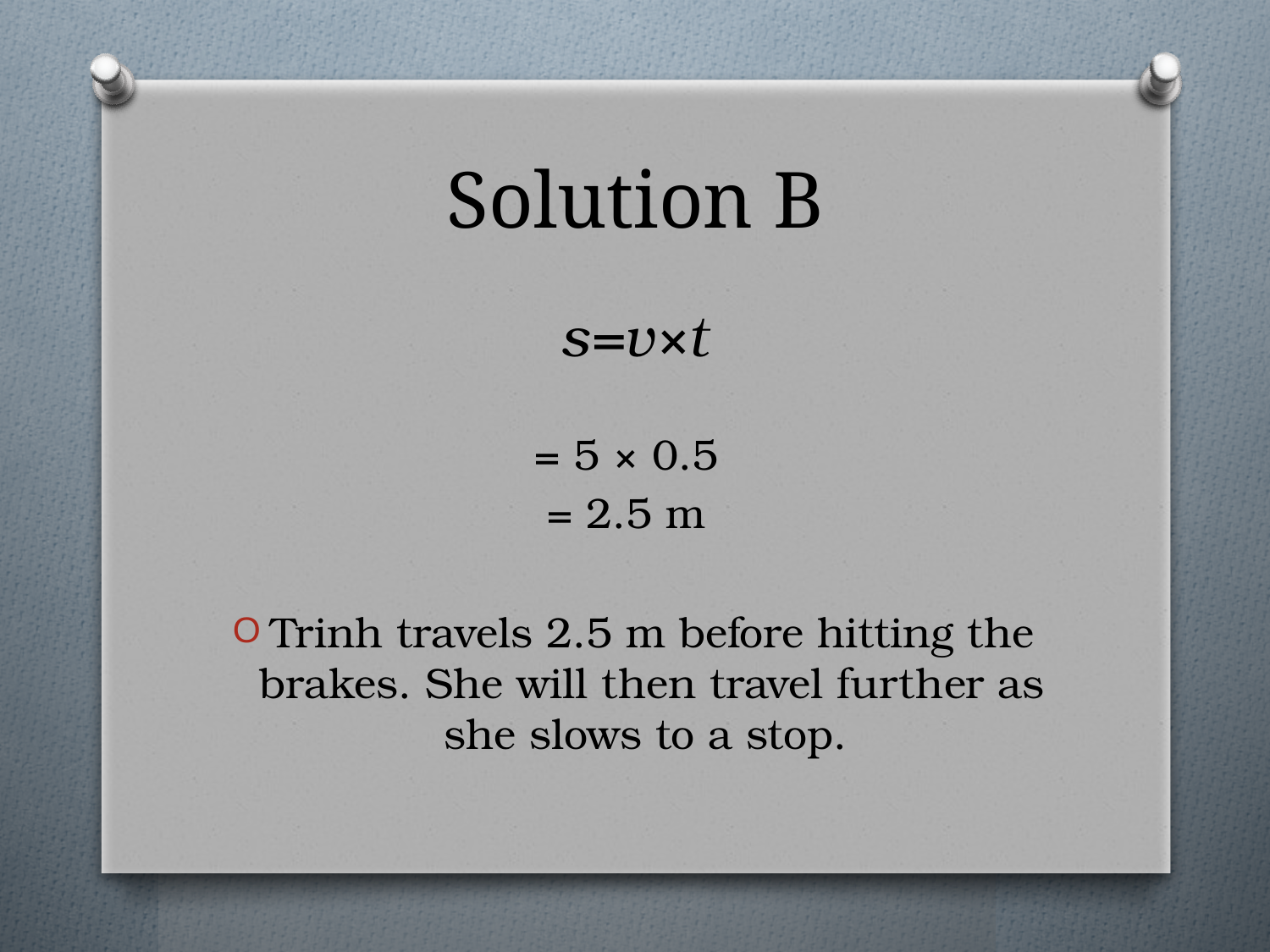

# Solution B
s=v×t
= 5 × 0.5
= 2.5 m

Trinh travels 2.5 m before hitting the brakes. She will then travel further as she slows to a stop.